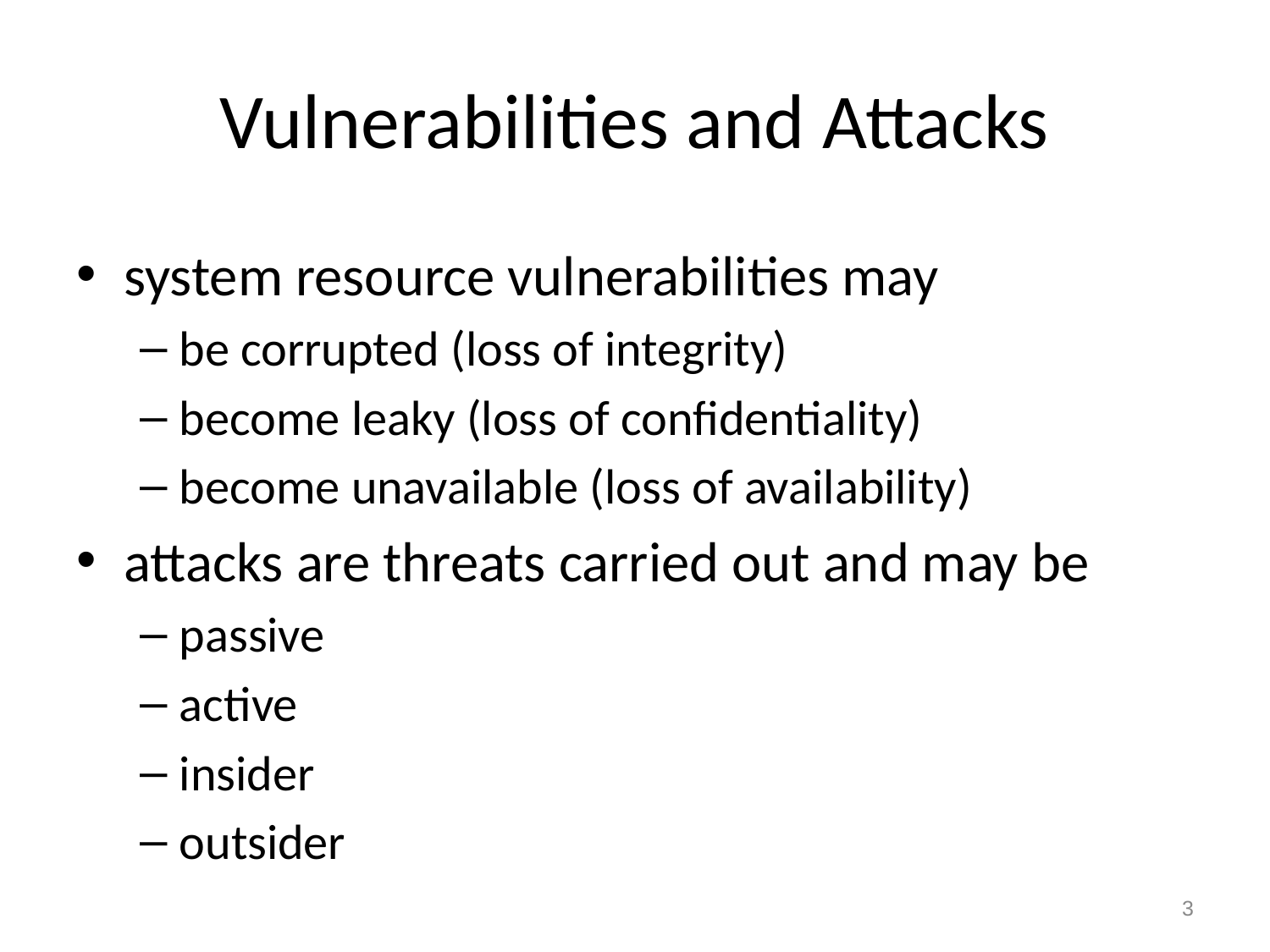

# Vulnerabilities and Attacks
system resource vulnerabilities may
be corrupted (loss of integrity)
become leaky (loss of confidentiality)
become unavailable (loss of availability)
attacks are threats carried out and may be
passive
active
insider
outsider
3